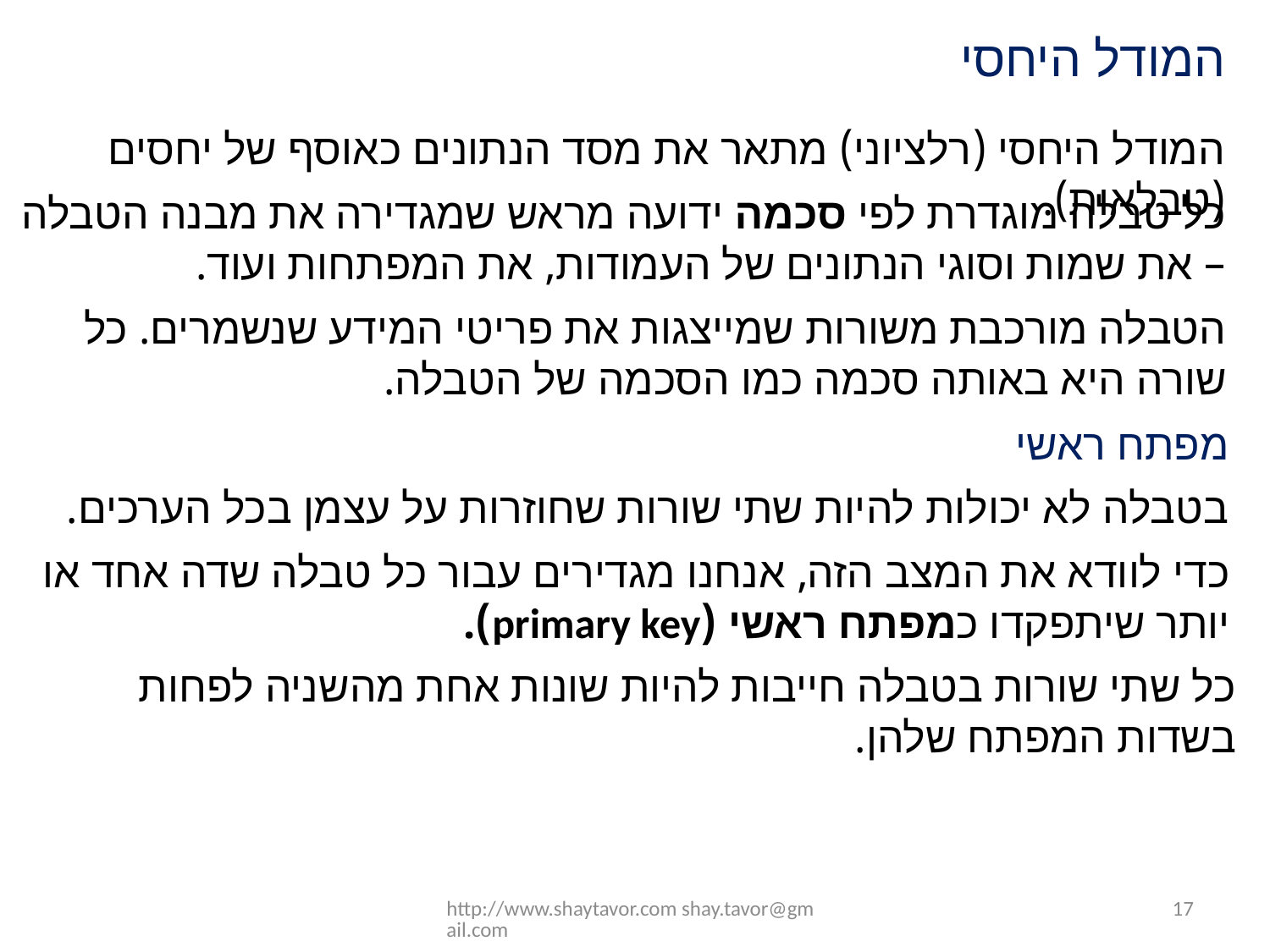

המודל היחסי
המודל היחסי (רלציוני) מתאר את מסד הנתונים כאוסף של יחסים (טבלאות).
כל טבלה מוגדרת לפי סכמה ידועה מראש שמגדירה את מבנה הטבלה – את שמות וסוגי הנתונים של העמודות, את המפתחות ועוד.
הטבלה מורכבת משורות שמייצגות את פריטי המידע שנשמרים. כל שורה היא באותה סכמה כמו הסכמה של הטבלה.
מפתח ראשי
בטבלה לא יכולות להיות שתי שורות שחוזרות על עצמן בכל הערכים.
כדי לוודא את המצב הזה, אנחנו מגדירים עבור כל טבלה שדה אחד או יותר שיתפקדו כמפתח ראשי (primary key).
כל שתי שורות בטבלה חייבות להיות שונות אחת מהשניה לפחות בשדות המפתח שלהן.
http://www.shaytavor.com shay.tavor@gmail.com
17